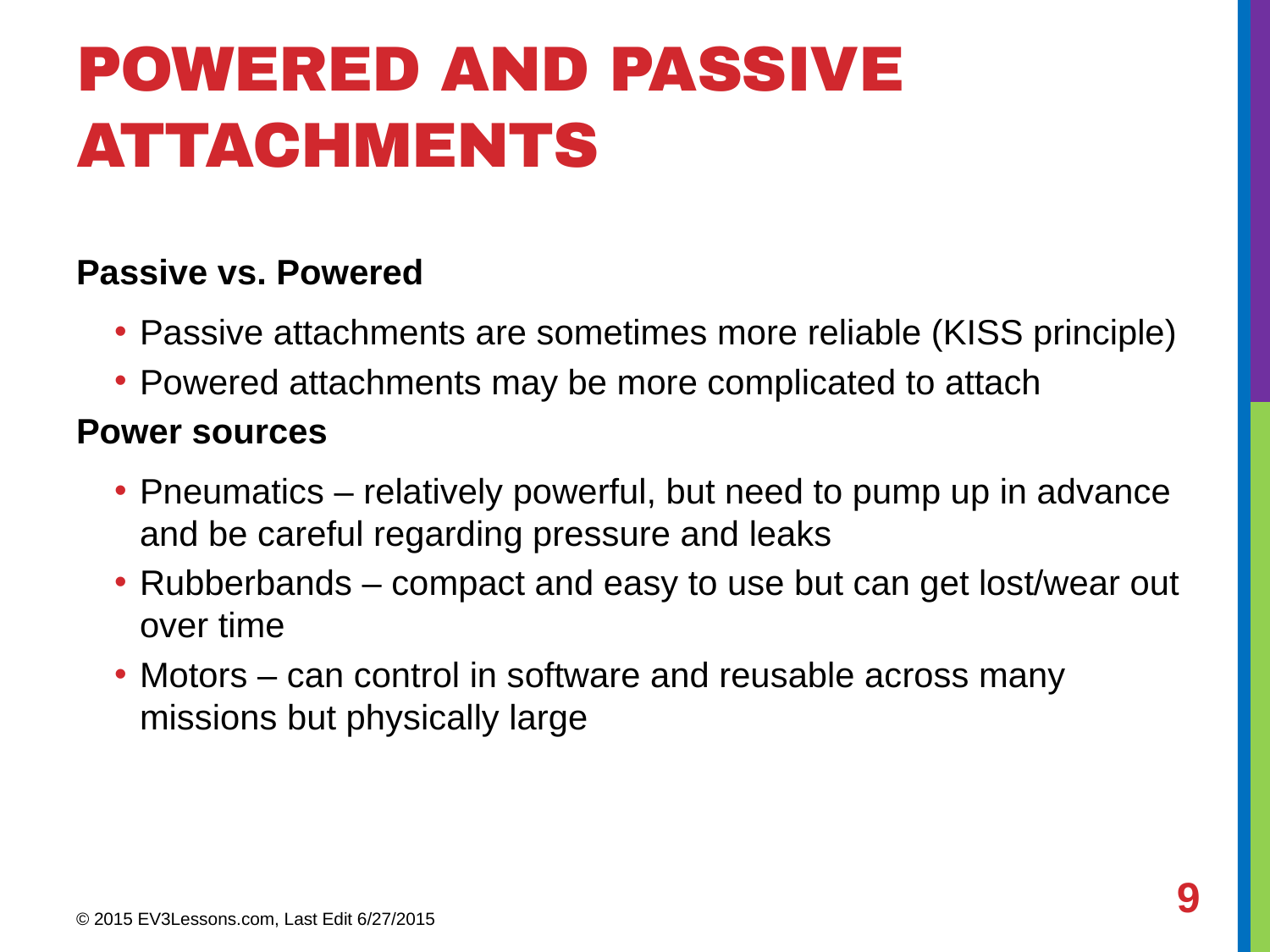

# Powered and Passive Attachments
Passive vs. Powered
Passive attachments are sometimes more reliable (KISS principle)
Powered attachments may be more complicated to attach
Power sources
Pneumatics – relatively powerful, but need to pump up in advance and be careful regarding pressure and leaks
Rubberbands – compact and easy to use but can get lost/wear out over time
Motors – can control in software and reusable across many missions but physically large
9
© 2015 EV3Lessons.com, Last Edit 6/27/2015